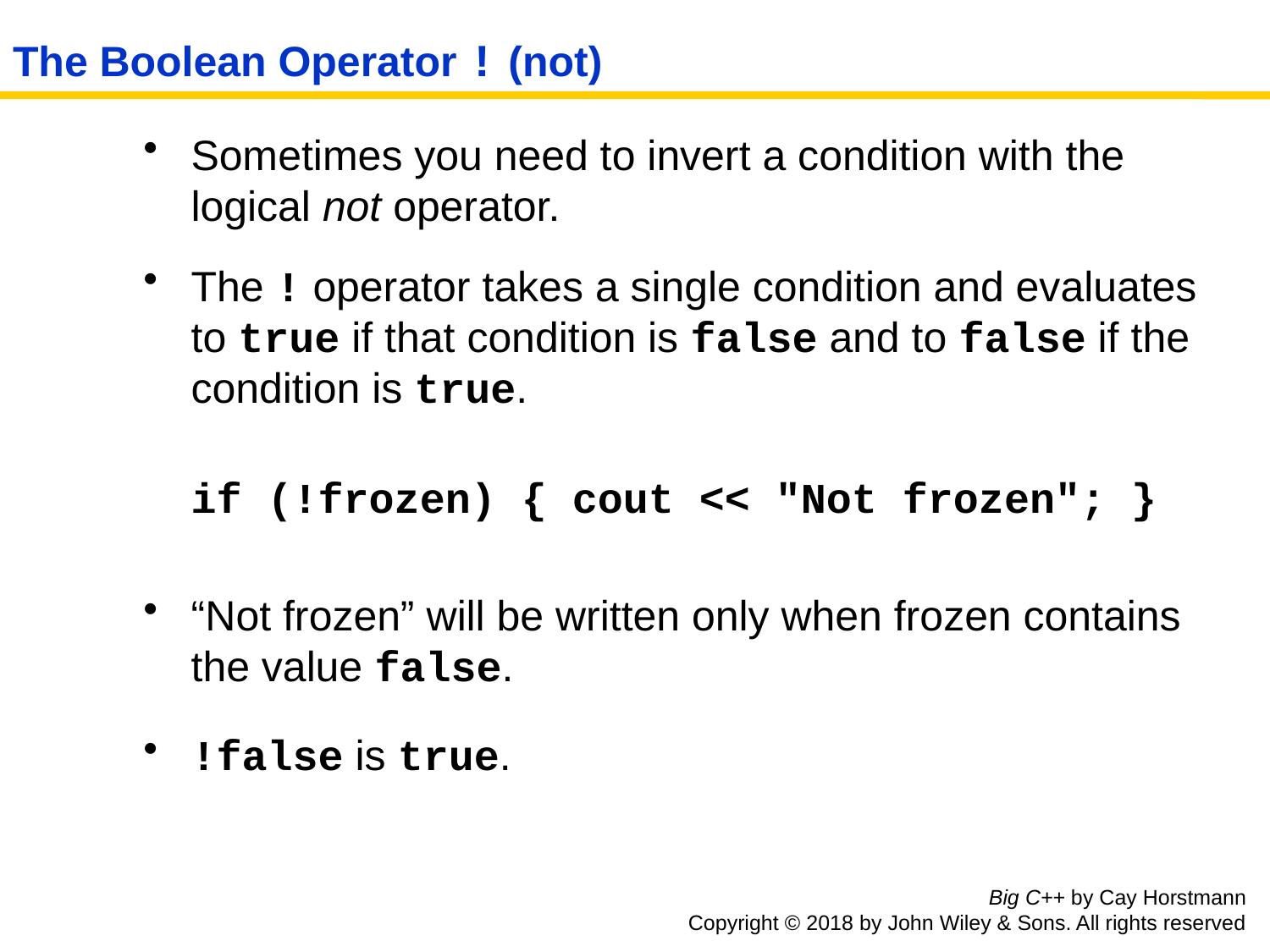

# The Boolean Operator ! (not)
Sometimes you need to invert a condition with the logical not operator.
The ! operator takes a single condition and evaluates to true if that condition is false and to false if the condition is true.
	if (!frozen) { cout << "Not frozen"; }

“Not frozen” will be written only when frozen contains the value false.

!false is true.
Big C++ by Cay Horstmann
Copyright © 2018 by John Wiley & Sons. All rights reserved